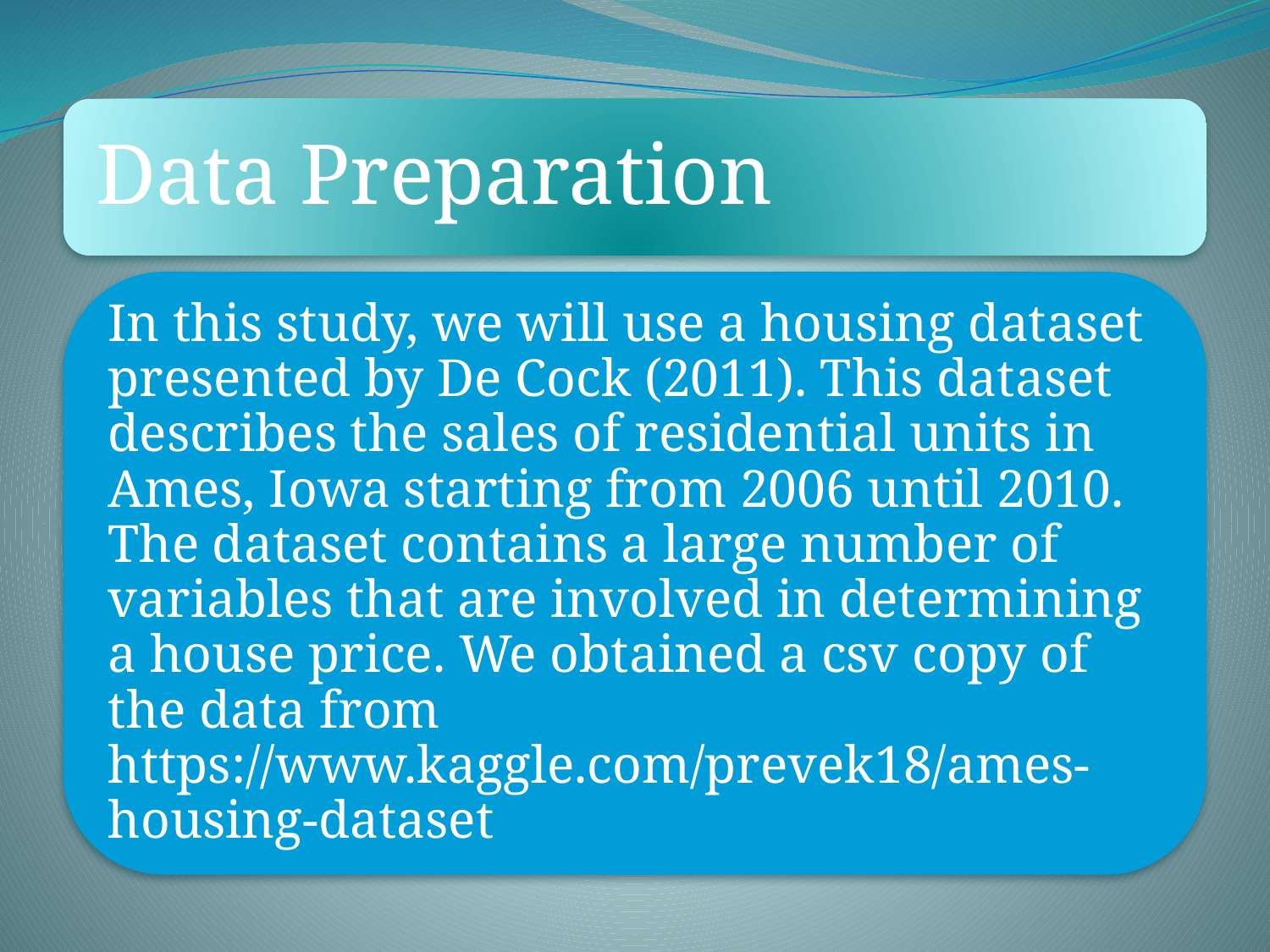

Data Preparation
In this study, we will use a housing dataset presented by De Cock (2011). This dataset describes the sales of residential units in Ames, Iowa starting from 2006 until 2010. The dataset contains a large number of variables that are involved in determining a house price. We obtained a csv copy of the data from https://www.kaggle.com/prevek18/ames-housing-dataset